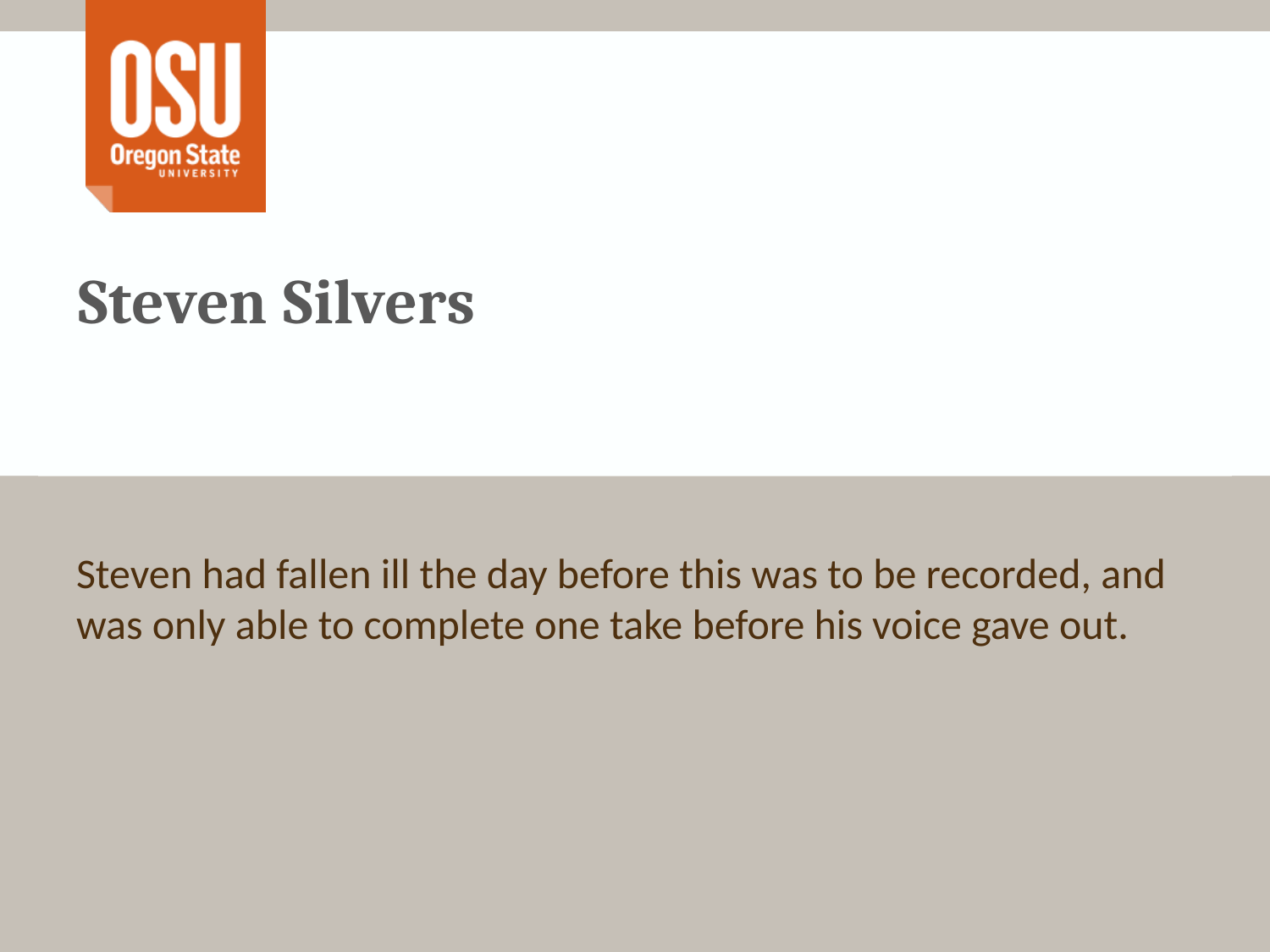

# Steven Silvers
Steven had fallen ill the day before this was to be recorded, and was only able to complete one take before his voice gave out.